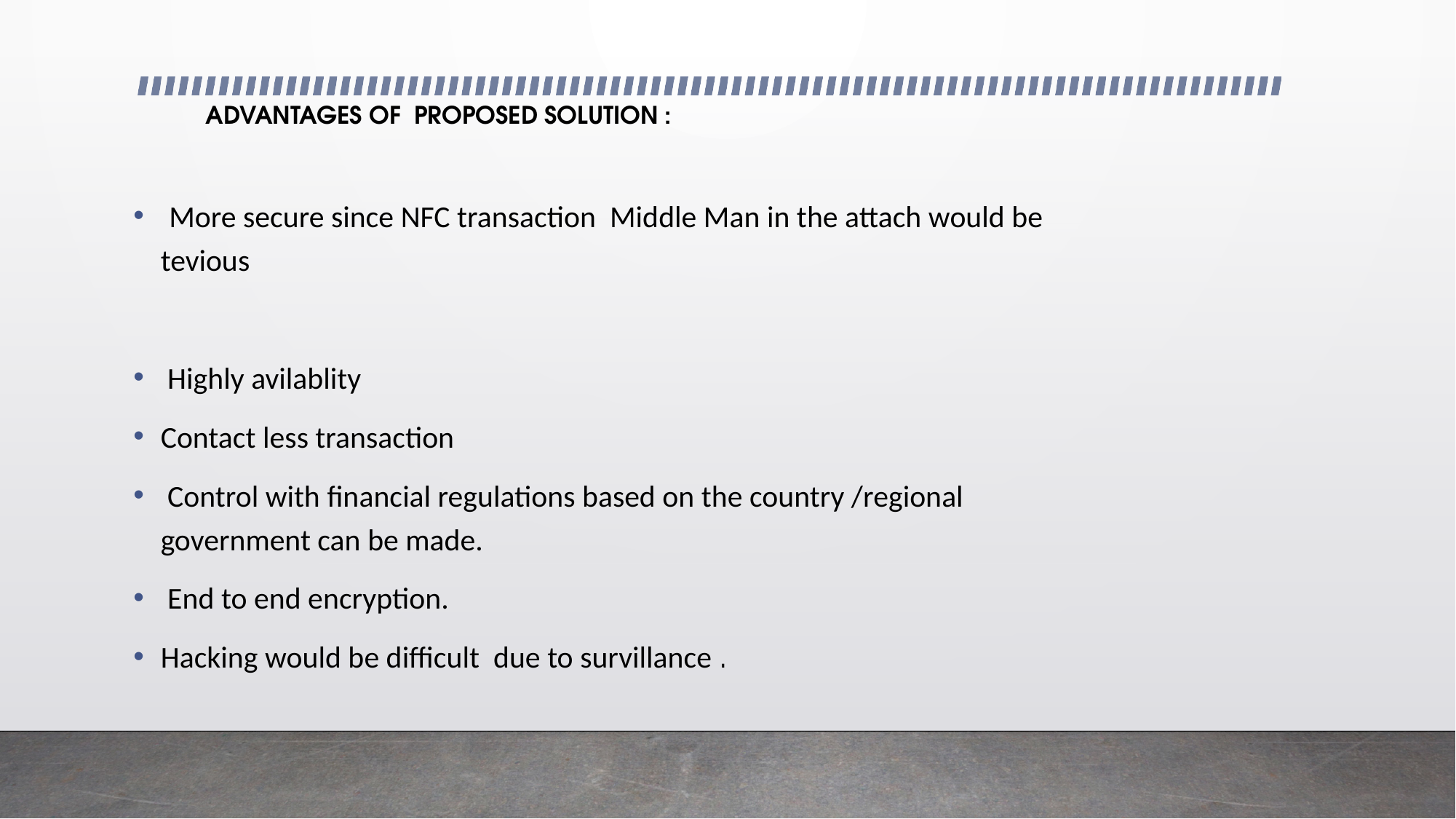

# ADVANTAGES OF  PROPOSED SOLUTION :
 More secure since NFC transaction  Middle Man in the attach would be tevious

 Highly avilablity
Contact less transaction
 Control with financial regulations based on the country /regional government can be made.
 End to end encryption.
Hacking would be difficult  due to survillance .